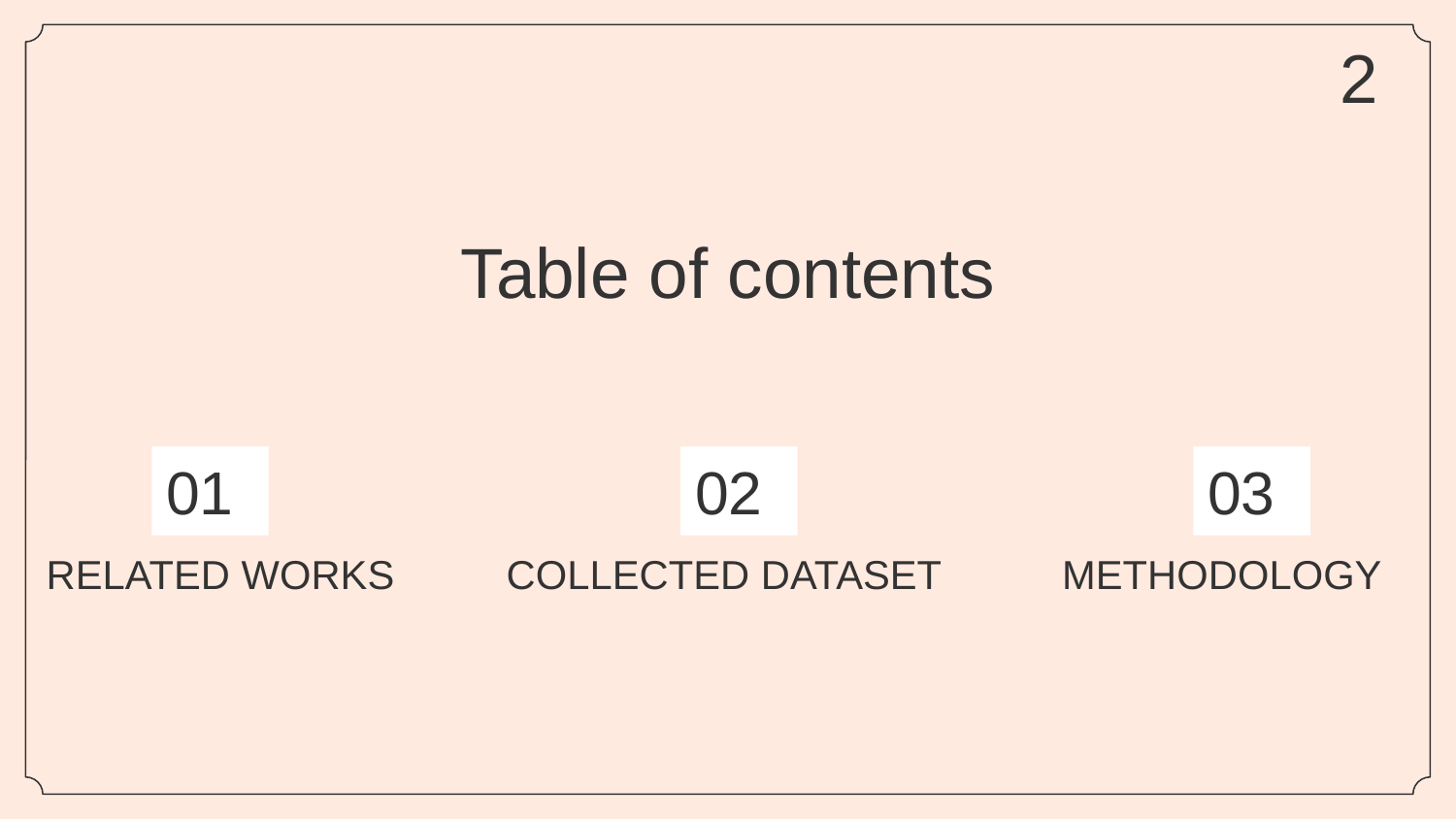

2
# Table of contents
01
03
02
RELATED WORKS
COLLECTED DATASET
METHODOLOGY